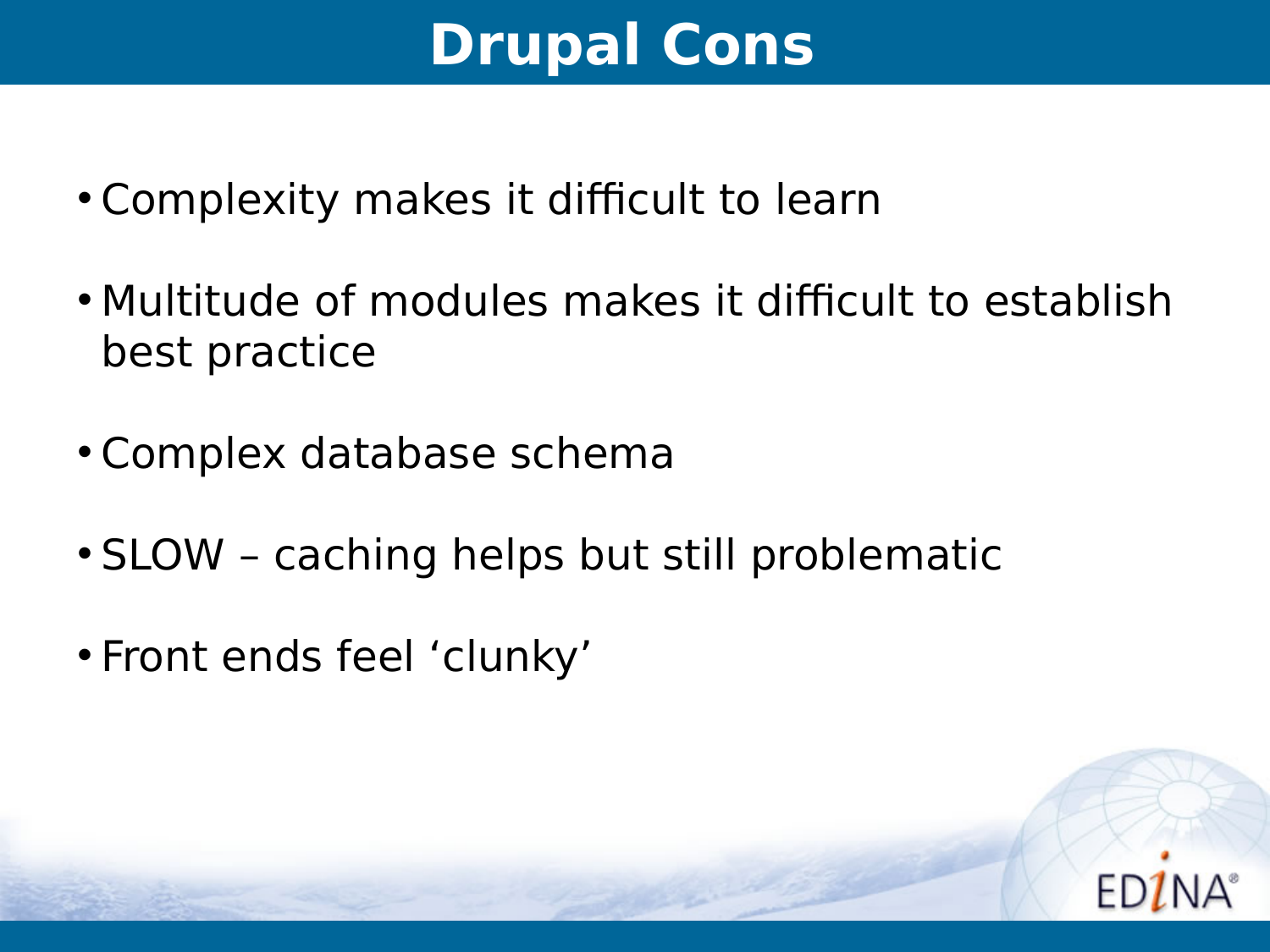

# Drupal Cons
Complexity makes it difficult to learn
Multitude of modules makes it difficult to establish best practice
Complex database schema
SLOW – caching helps but still problematic

Front ends feel ‘clunky’